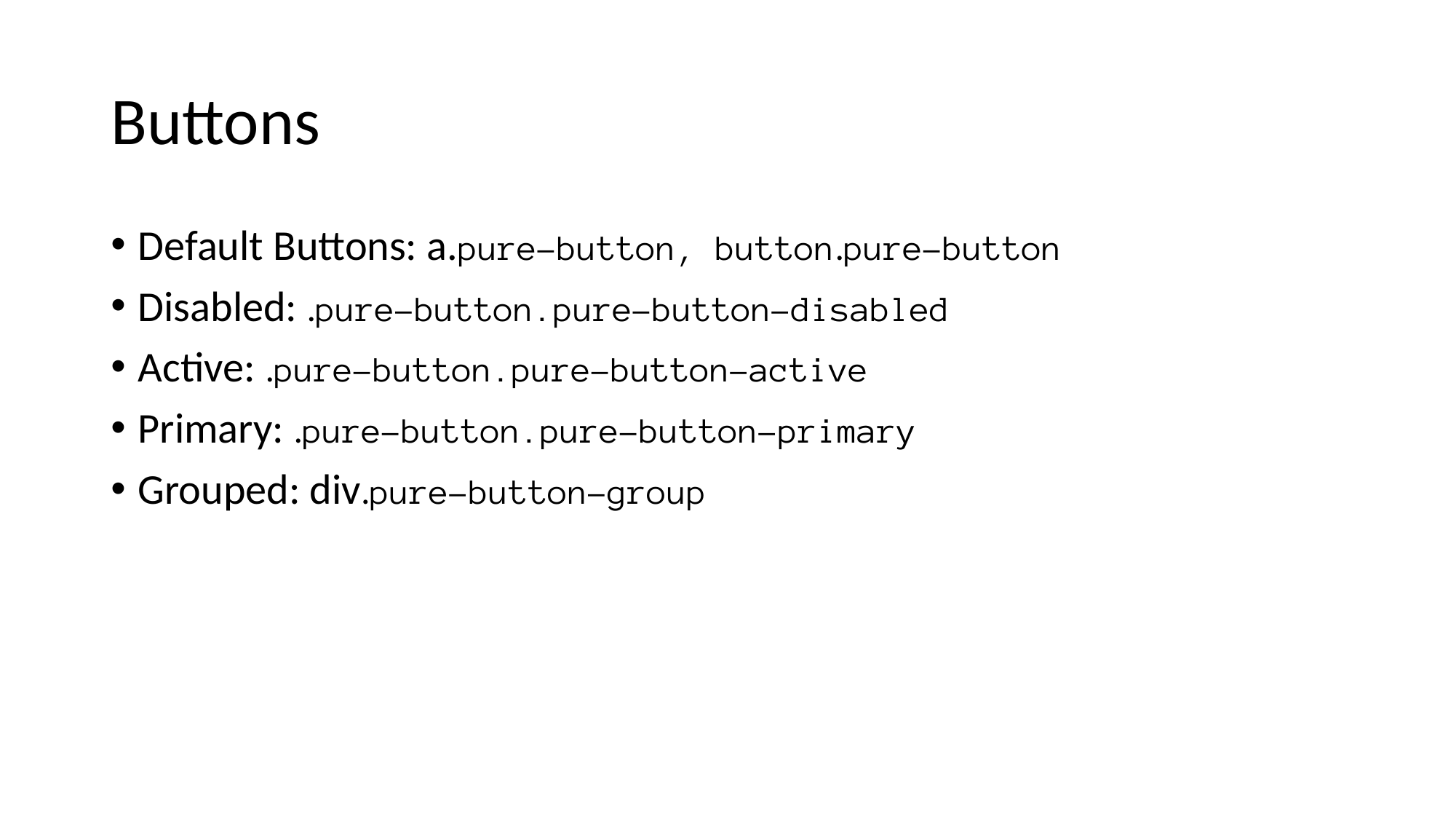

# Buttons
Default Buttons: a.pure-button, button.pure-button
Disabled: .pure-button.pure-button-disabled
Active: .pure-button.pure-button-active
Primary: .pure-button.pure-button-primary
Grouped: div.pure-button-group